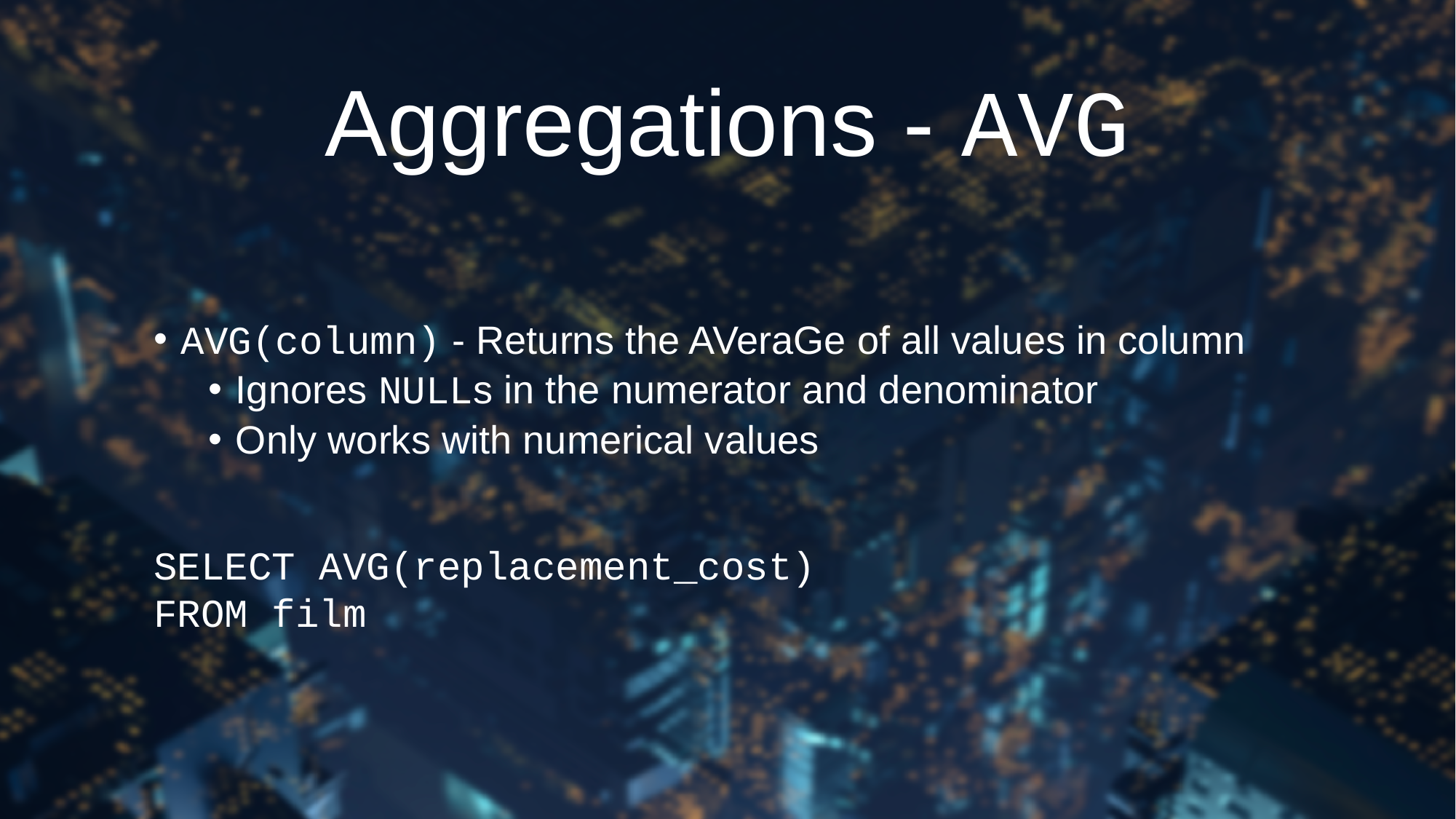

# Aggregations - AVG
AVG(column) - Returns the AVeraGe of all values in column
Ignores NULLs in the numerator and denominator
Only works with numerical values

SELECT AVG(replacement_cost)
FROM film